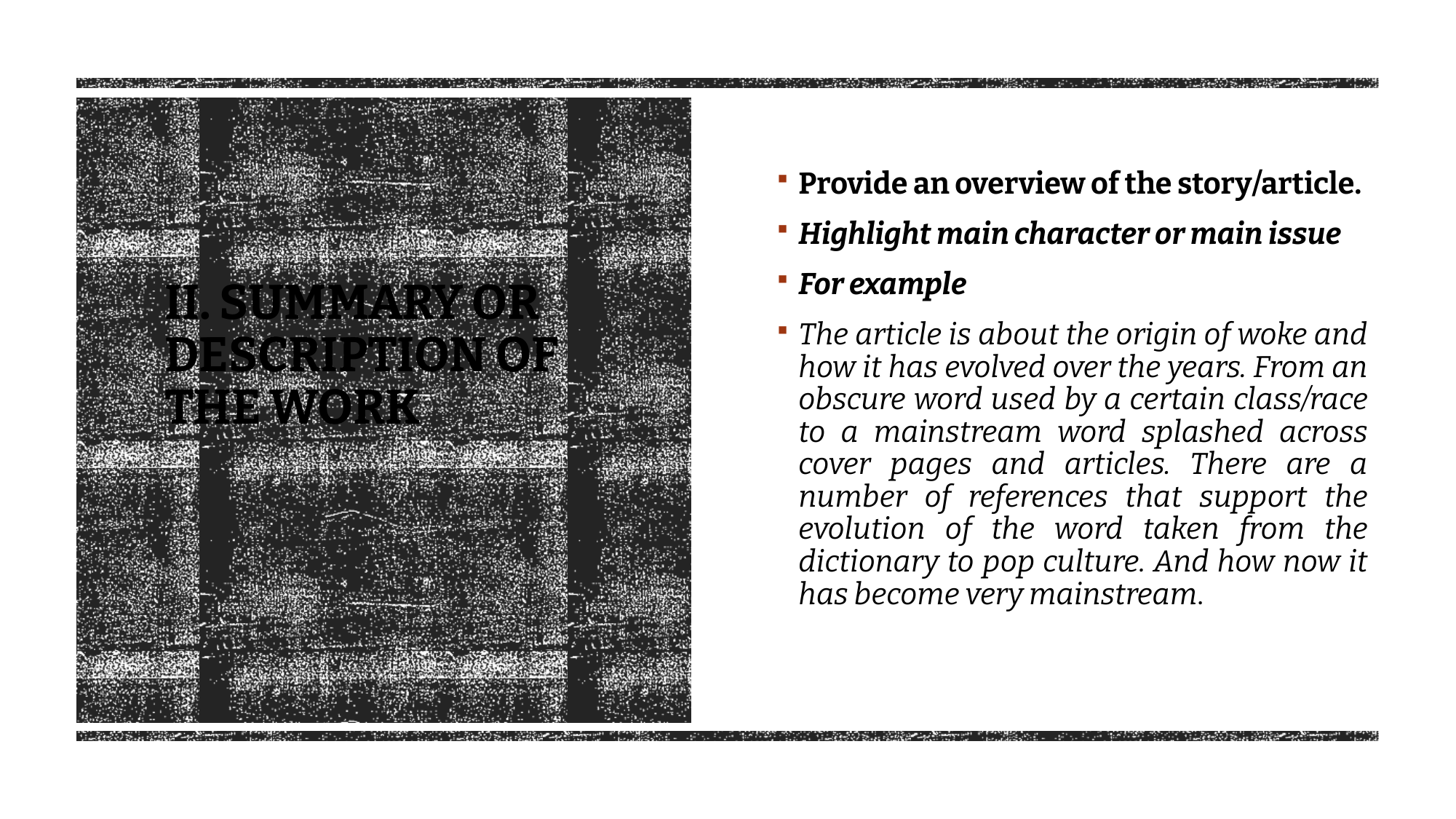

Provide an overview of the story/article.
Highlight main character or main issue
For example
The article is about the origin of woke and how it has evolved over the years. From an obscure word used by a certain class/race to a mainstream word splashed across cover pages and articles. There are a number of references that support the evolution of the word taken from the dictionary to pop culture. And how now it has become very mainstream.

# II. Summary or description of the work